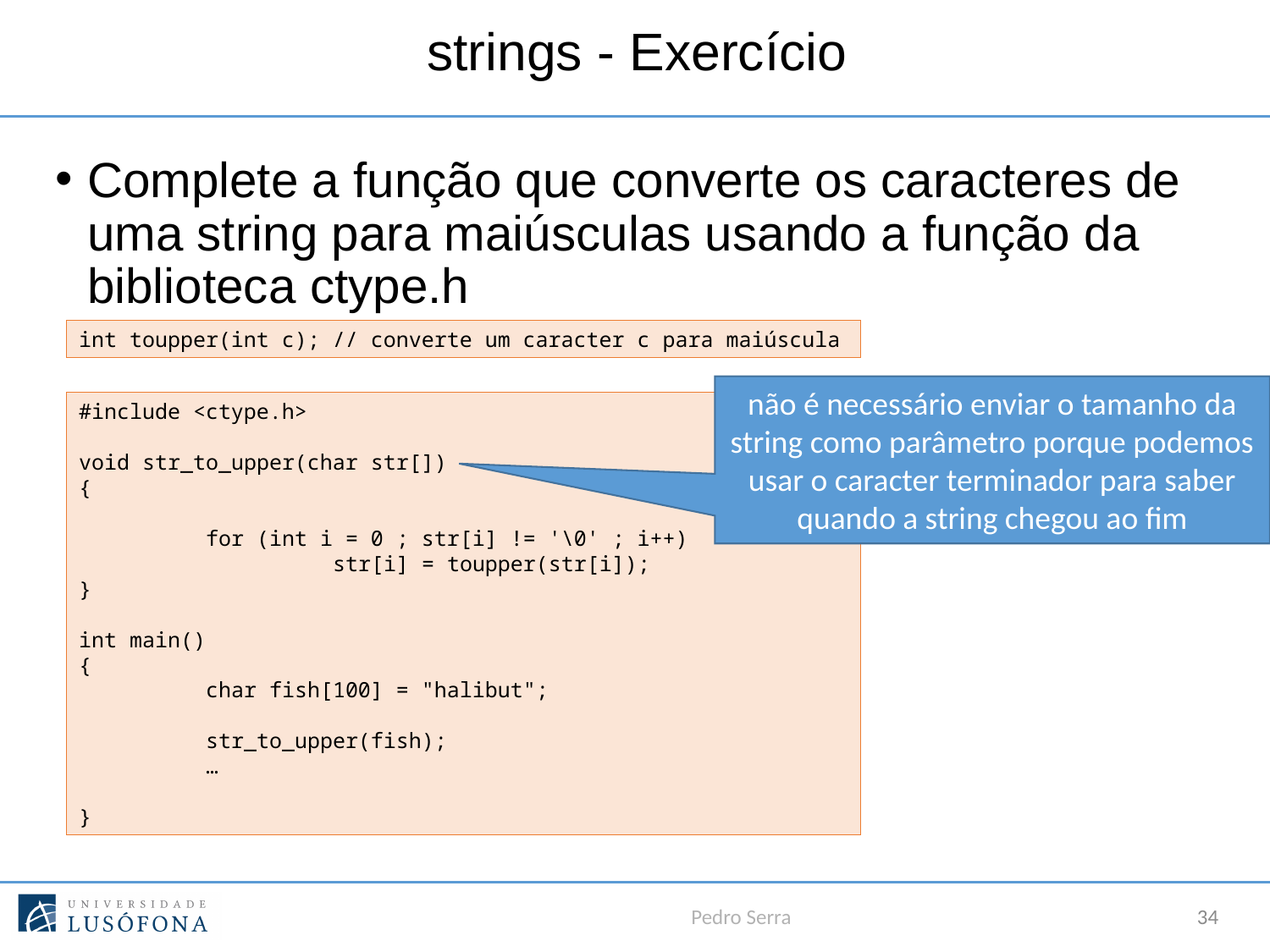

# strings - Exercício
Complete a função que converte os caracteres de uma string para maiúsculas usando a função da biblioteca ctype.h
int toupper(int c); // converte um caracter c para maiúscula
não é necessário enviar o tamanho da string como parâmetro porque podemos usar o caracter terminador para saber quando a string chegou ao fim
#include <ctype.h>

void str_to_upper(char str[])
{

	for (int i = 0 ; str[i] != '\0' ; i++)
		str[i] = toupper(str[i]);
}

int main()
{
	char fish[100] = "halibut";

	str_to_upper(fish);
	…

}
Pedro Serra
34